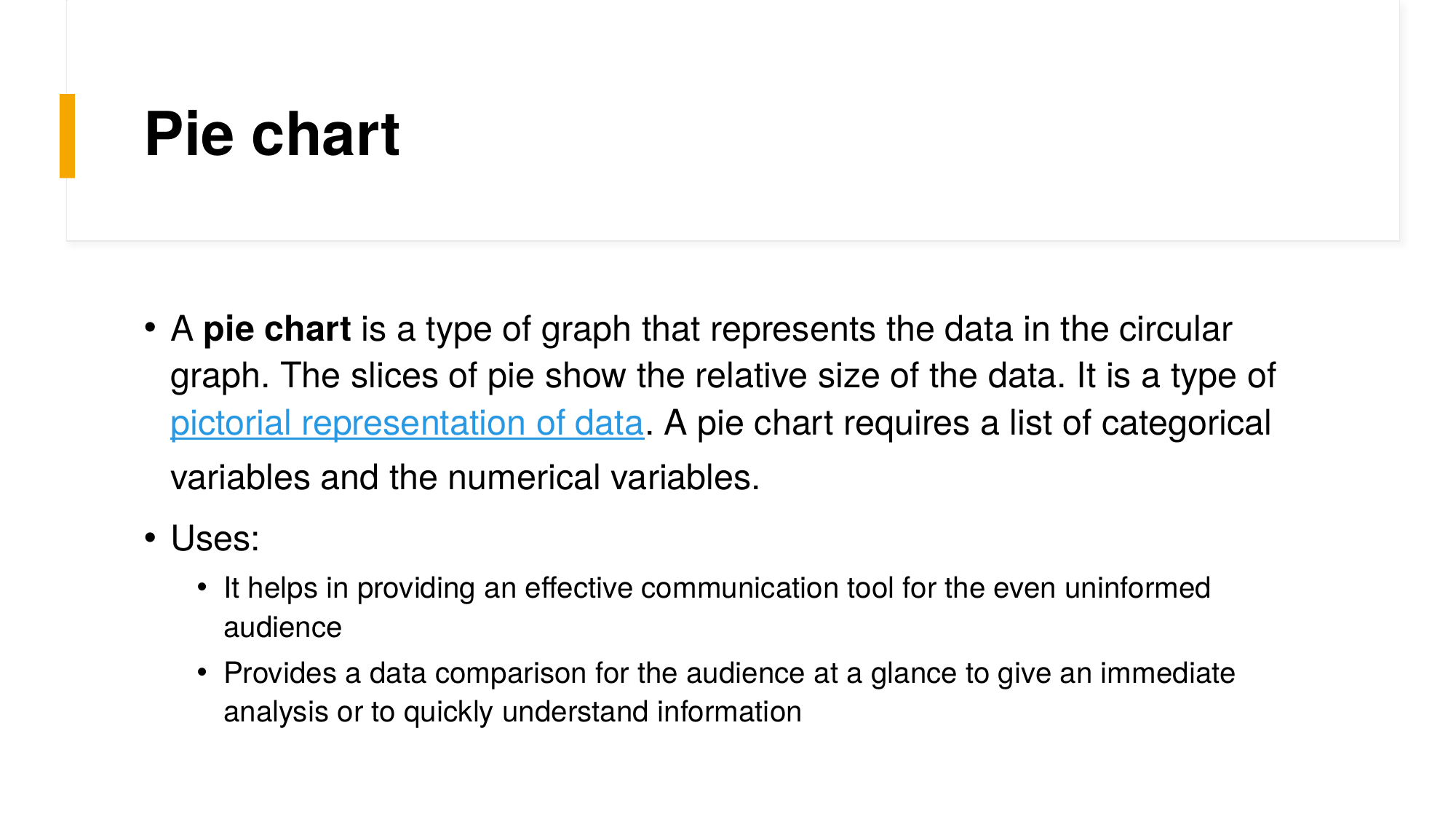

# Pie chart
A pie chart is a type of graph that represents the data in the circular graph. The slices of pie show the relative size of the data. It is a type of pictorial representation of data. A pie chart requires a list of categorical variables and the numerical variables.
Uses:
It helps in providing an effective communication tool for the even uninformed audience
Provides a data comparison for the audience at a glance to give an immediate analysis or to quickly understand information